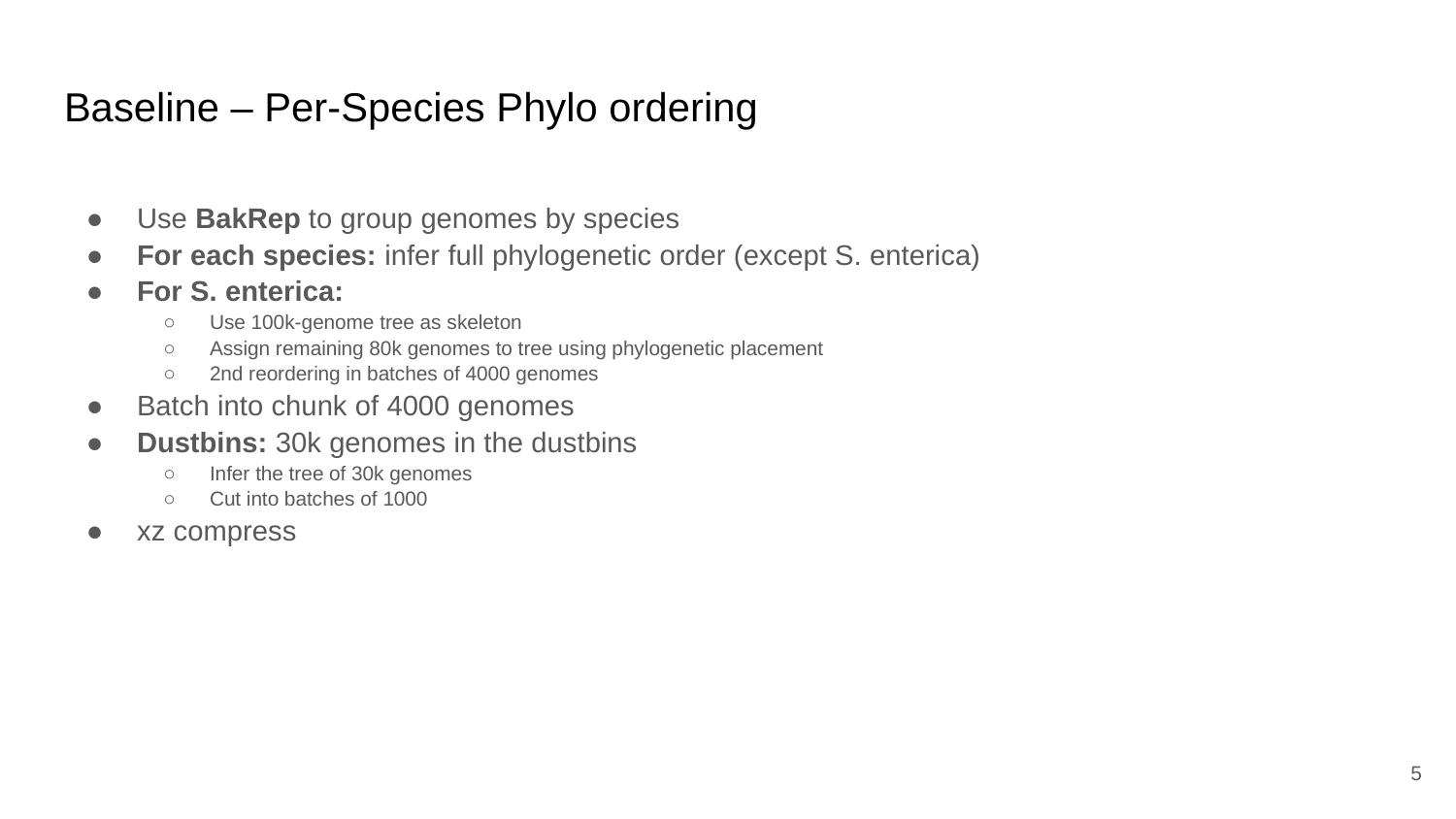

# Baseline – Per-Species Phylo ordering
Use BakRep to group genomes by species
For each species: infer full phylogenetic order (except S. enterica)
For S. enterica:
Use 100k-genome tree as skeleton
Assign remaining 80k genomes to tree using phylogenetic placement
2nd reordering in batches of 4000 genomes
Batch into chunk of 4000 genomes
Dustbins: 30k genomes in the dustbins
Infer the tree of 30k genomes
Cut into batches of 1000
xz compress
5